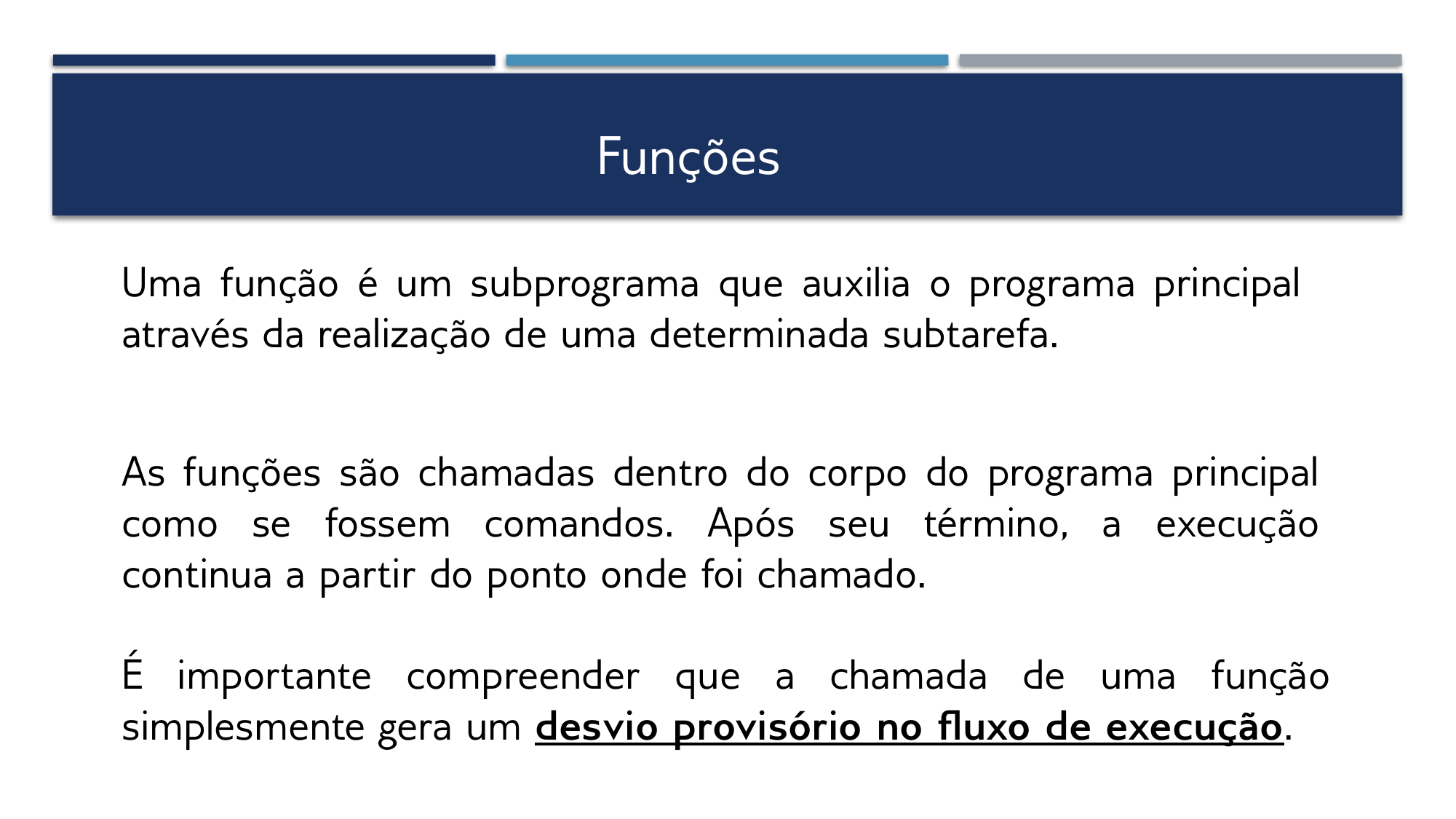

Funções
Uma função é um subprograma que auxilia o programa principal através da realização de uma determinada subtarefa.
As funções são chamadas dentro do corpo do programa principal como se fossem comandos. Após seu término, a execução continua a partir do ponto onde foi chamado.
É importante compreender que a chamada de uma função simplesmente gera um desvio provisório no fluxo de execução.